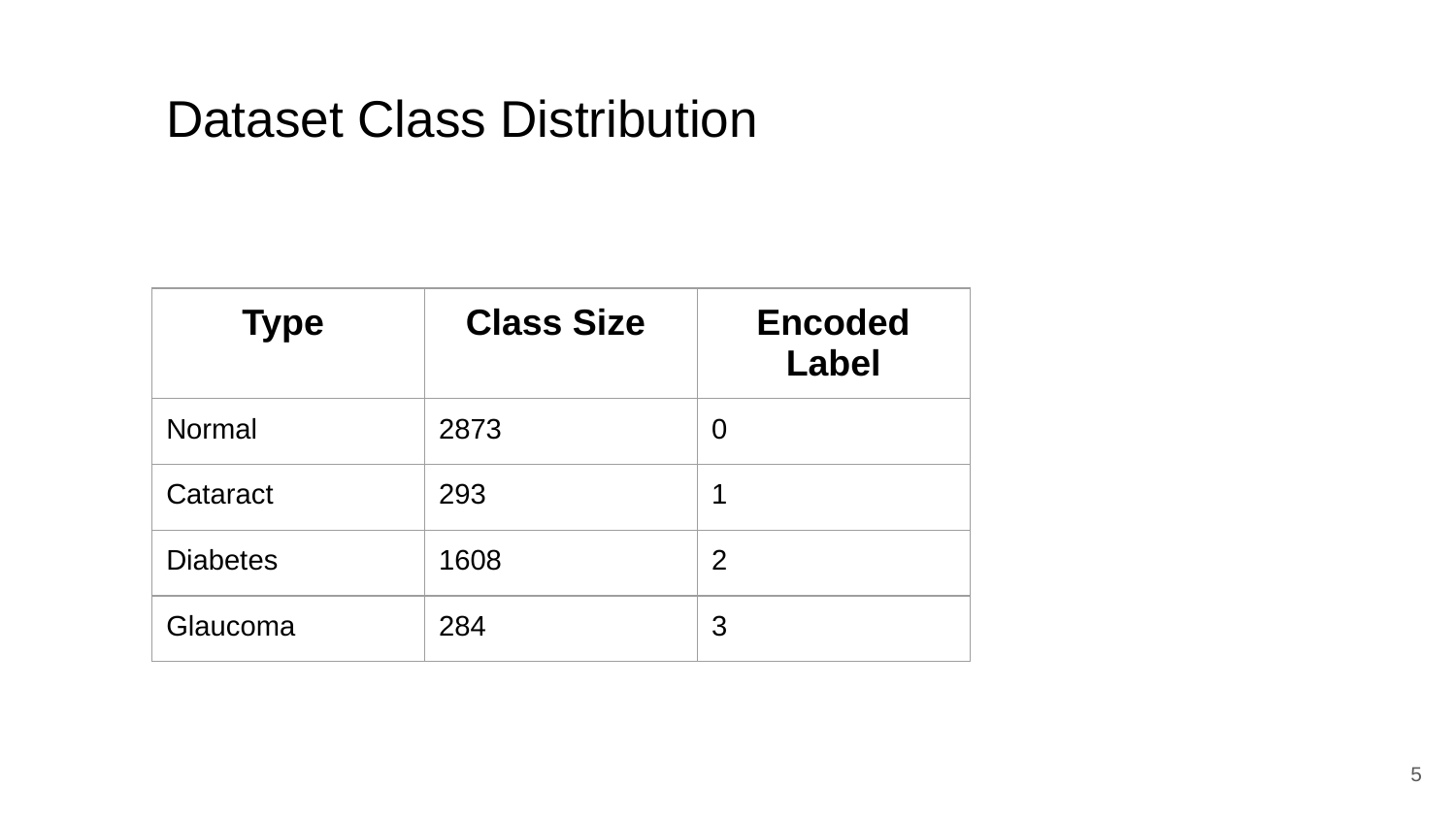

# Dataset Class Distribution
| Type | Class Size | Encoded Label |
| --- | --- | --- |
| Normal | 2873 | 0 |
| Cataract | 293 | 1 |
| Diabetes | 1608 | 2 |
| Glaucoma | 284 | 3 |
5